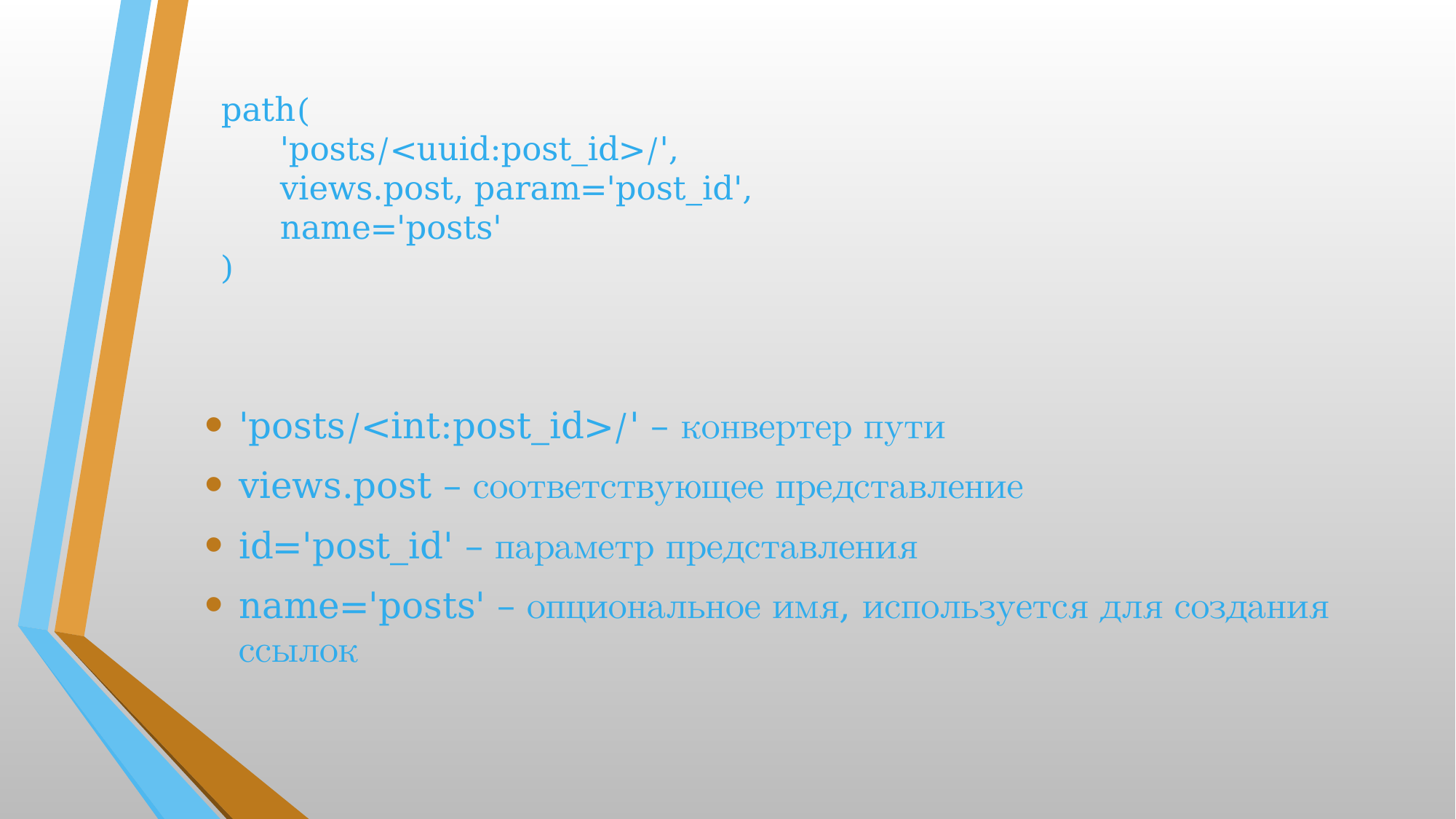

# path( 'posts/<uuid:post_id>/',  views.post, param='post_id', name='posts'  )
'posts/<int:post_id>/' – конвертер пути
views.post – соответствующее представление
id='post_id' – параметр представления
name='posts' – опциональное имя, используется для создания ссылок